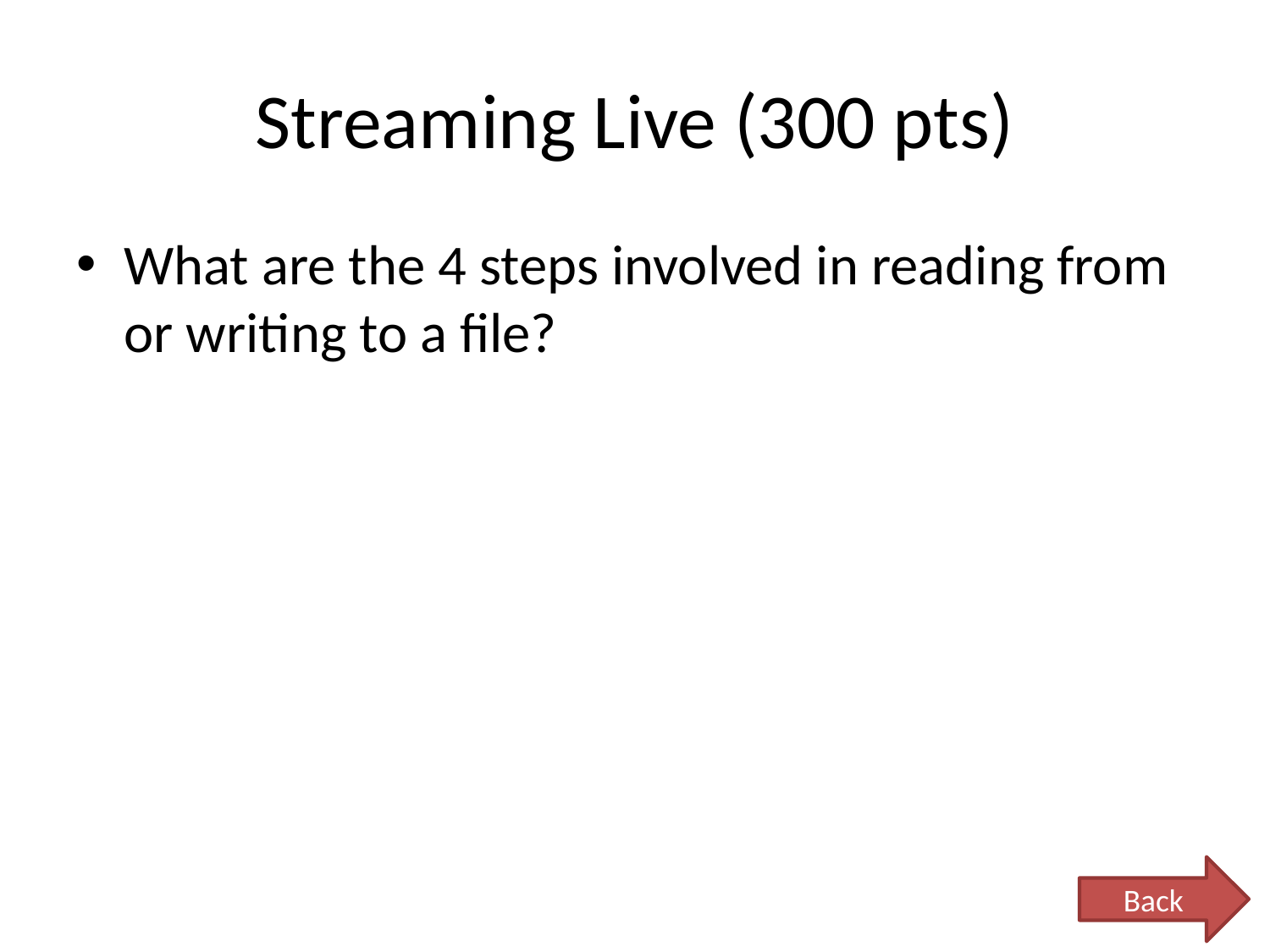

# Streaming Live (300 pts)
What are the 4 steps involved in reading from or writing to a file?
Back